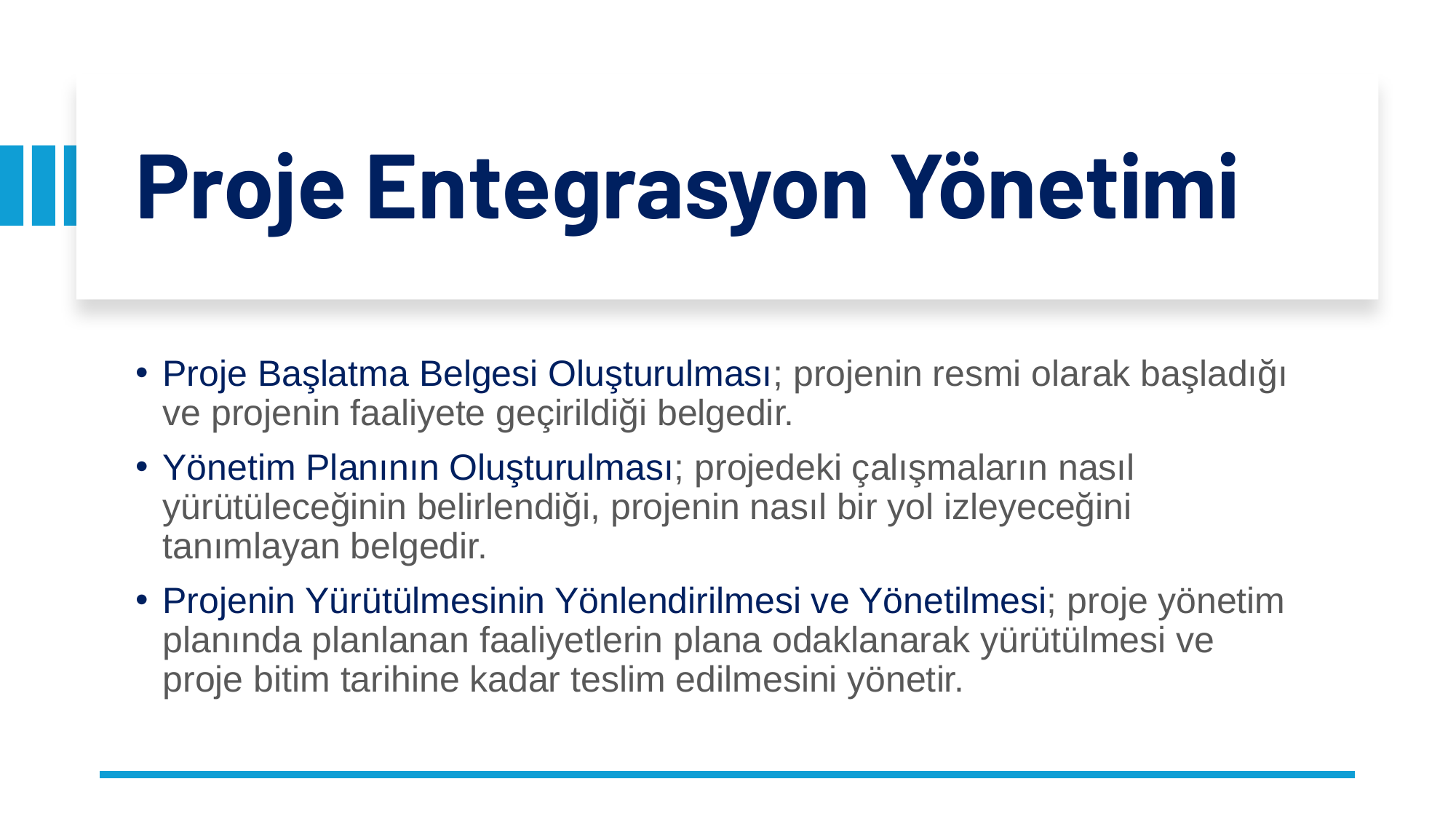

# Proje Entegrasyon Yönetimi

Proje Başlatma Belgesi Oluşturulması; projenin resmi olarak başladığı ve projenin faaliyete geçirildiği belgedir.
Yönetim Planının Oluşturulması; projedeki çalışmaların nasıl yürütüleceğinin belirlendiği, projenin nasıl bir yol izleyeceğini tanımlayan belgedir.
Projenin Yürütülmesinin Yönlendirilmesi ve Yönetilmesi; proje yönetim planında planlanan faaliyetlerin plana odaklanarak yürütülmesi ve proje bitim tarihine kadar teslim edilmesini yönetir.